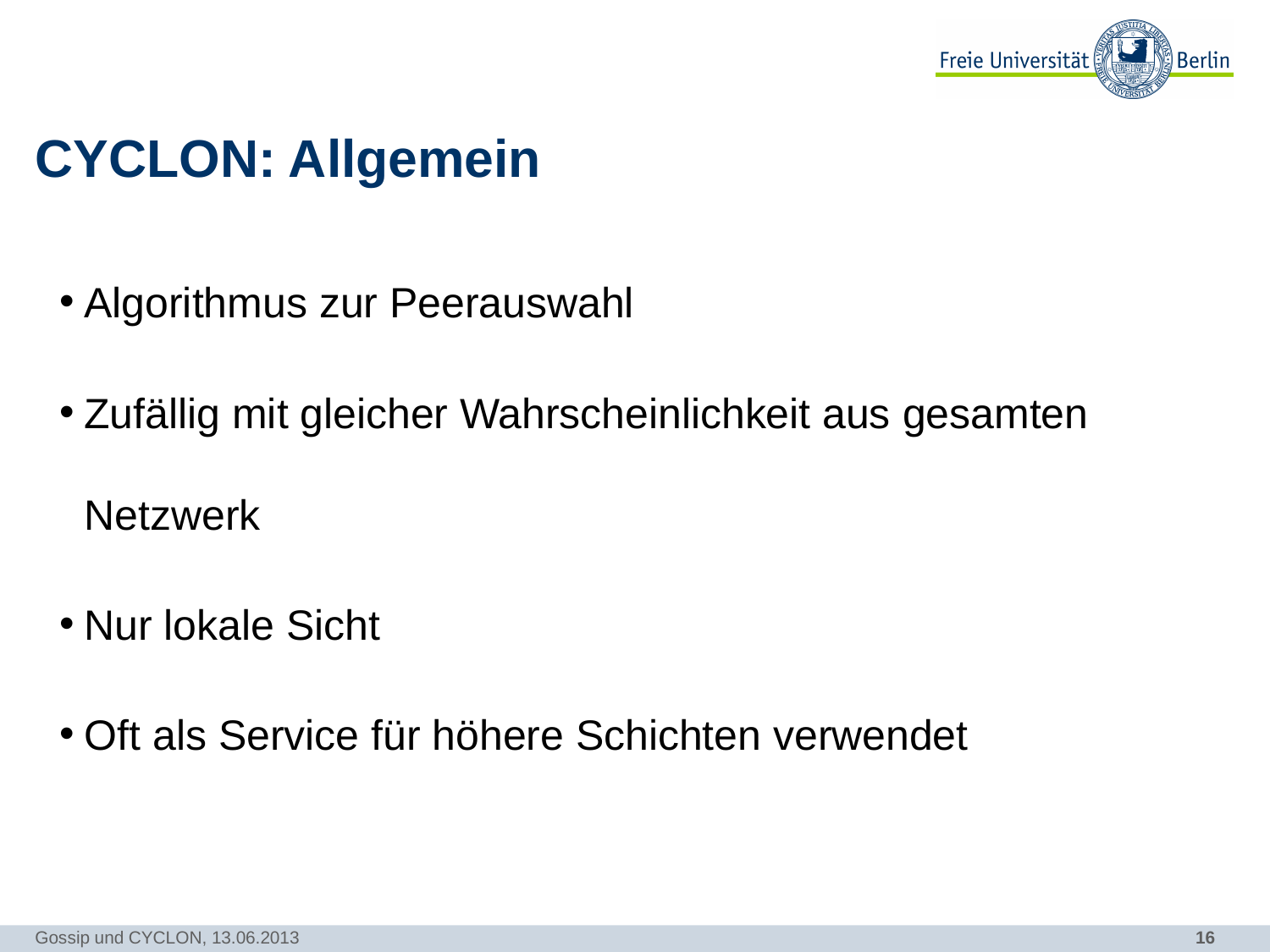

# CYCLON: Allgemein
Algorithmus zur Peerauswahl
Zufällig mit gleicher Wahrscheinlichkeit aus gesamten Netzwerk
Nur lokale Sicht
Oft als Service für höhere Schichten verwendet
Gossip und CYCLON, 13.06.2013